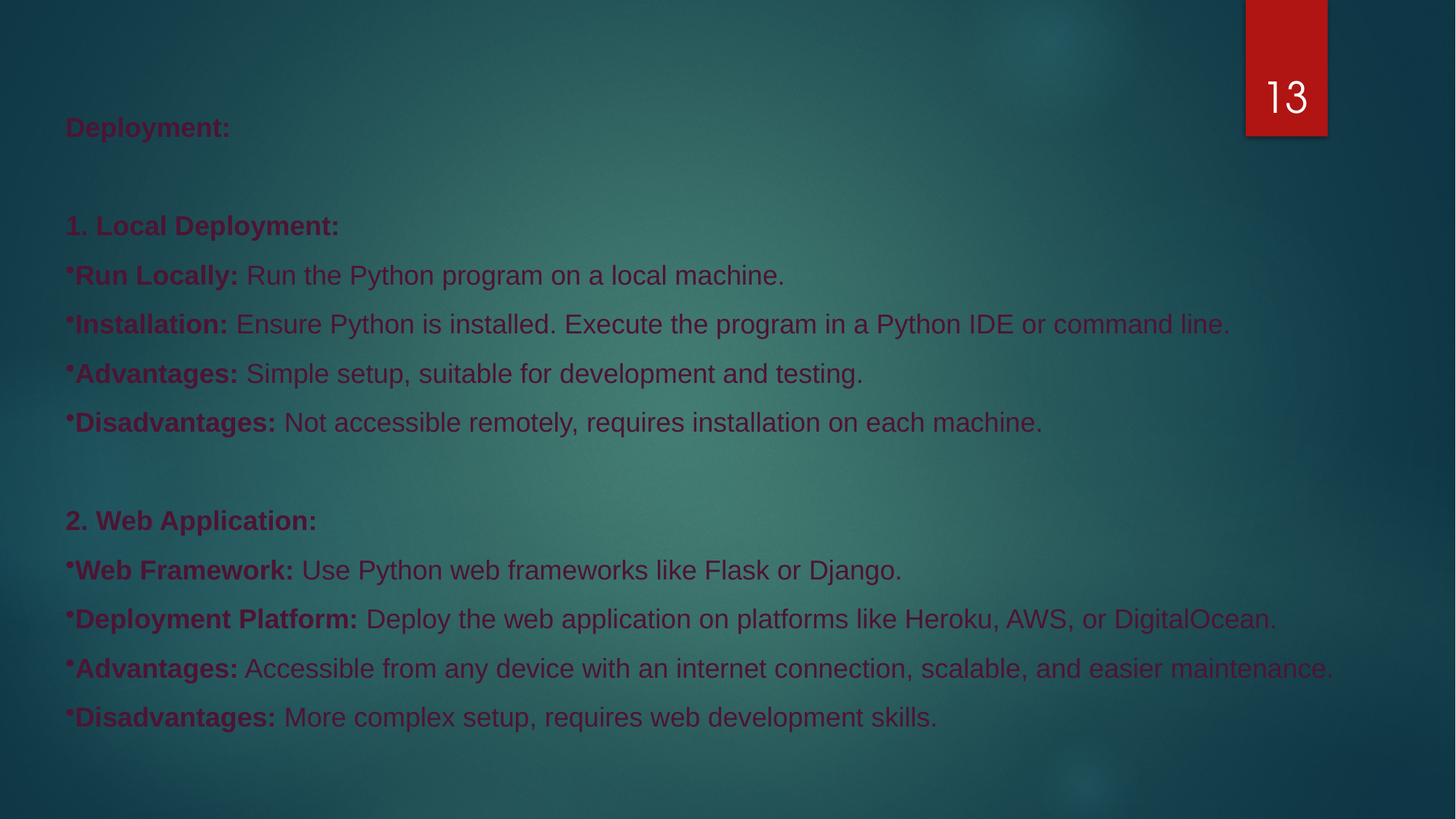

13
Deployment:

1. Local Deployment:
Run Locally: Run the Python program on a local machine.
Installation: Ensure Python is installed. Execute the program in a Python IDE or command line.
Advantages: Simple setup, suitable for development and testing.
Disadvantages: Not accessible remotely, requires installation on each machine.

2. Web Application:
Web Framework: Use Python web frameworks like Flask or Django.
Deployment Platform: Deploy the web application on platforms like Heroku, AWS, or DigitalOcean.
Advantages: Accessible from any device with an internet connection, scalable, and easier maintenance.
Disadvantages: More complex setup, requires web development skills.